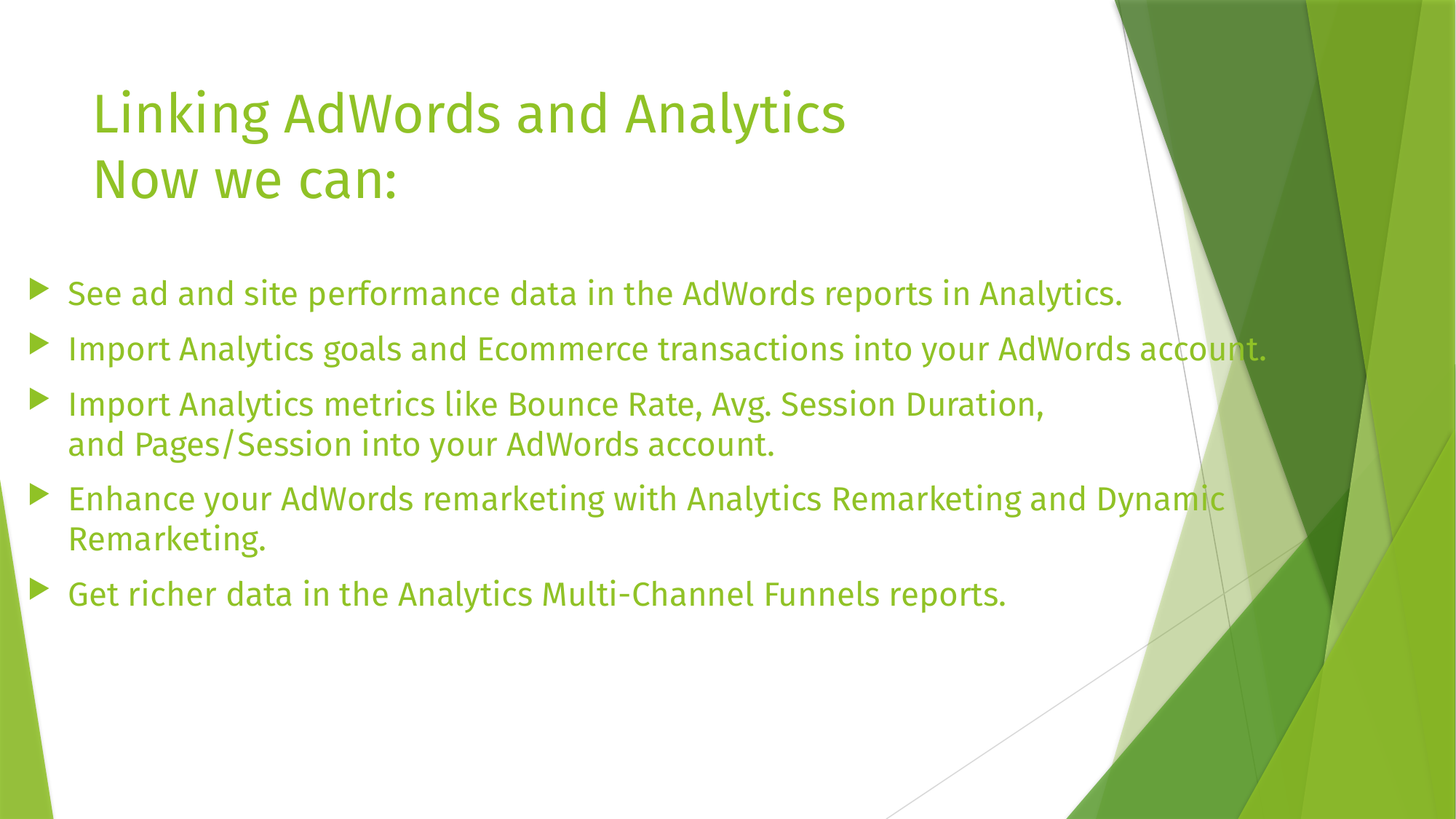

# Linking AdWords and Analytics Now we can:
See ad and site performance data in the AdWords reports in Analytics.
Import Analytics goals and Ecommerce transactions into your AdWords account.
Import Analytics metrics like Bounce Rate, Avg. Session Duration, and Pages/Session into your AdWords account.
Enhance your AdWords remarketing with Analytics Remarketing and Dynamic Remarketing.
Get richer data in the Analytics Multi-Channel Funnels reports.